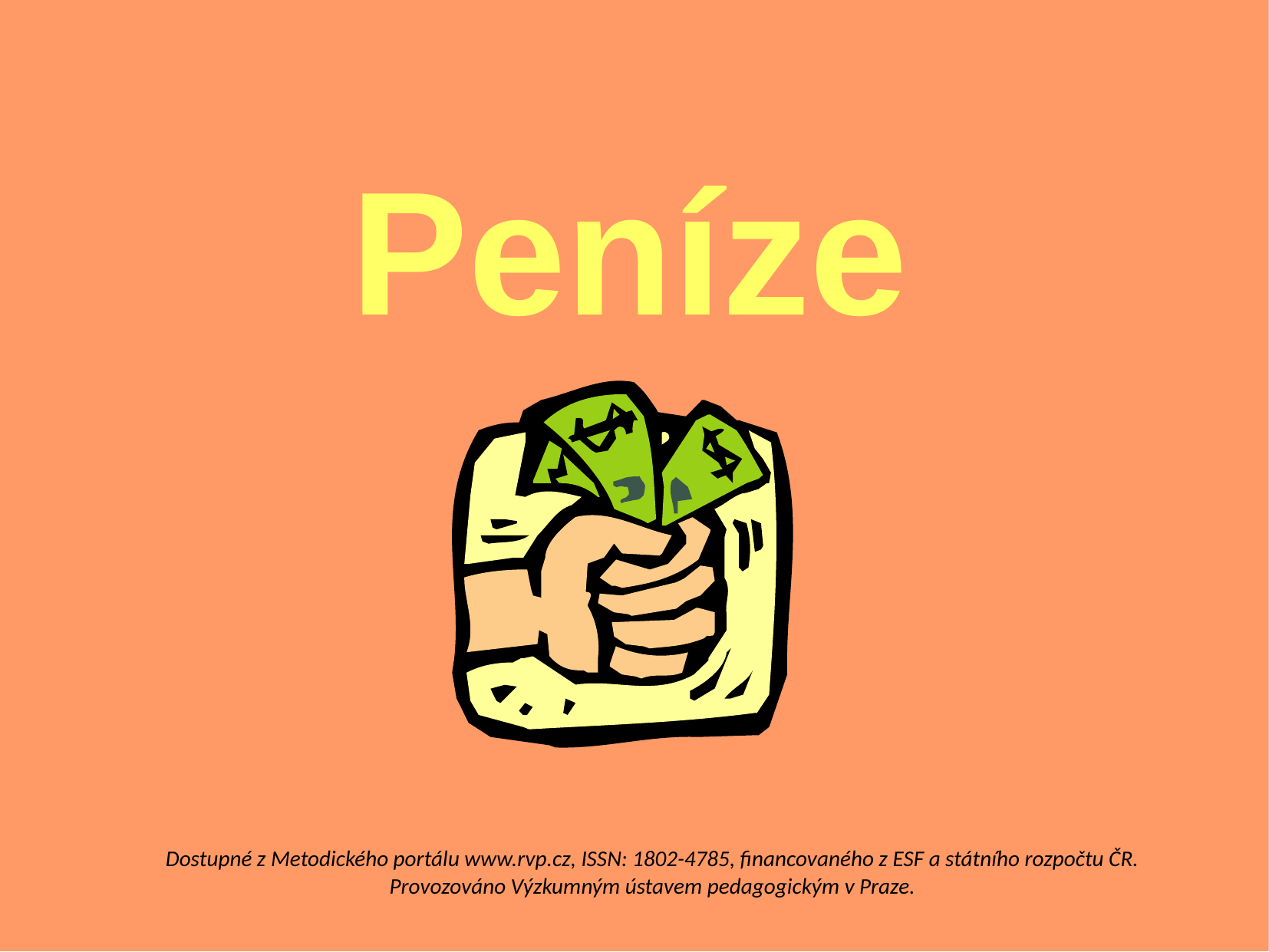

Peníze

Dostupné z Metodického portálu www.rvp.cz, ISSN: 1802-4785, financovaného z ESF a státního rozpočtu ČR.
Provozováno Výzkumným ústavem pedagogickým v Praze.